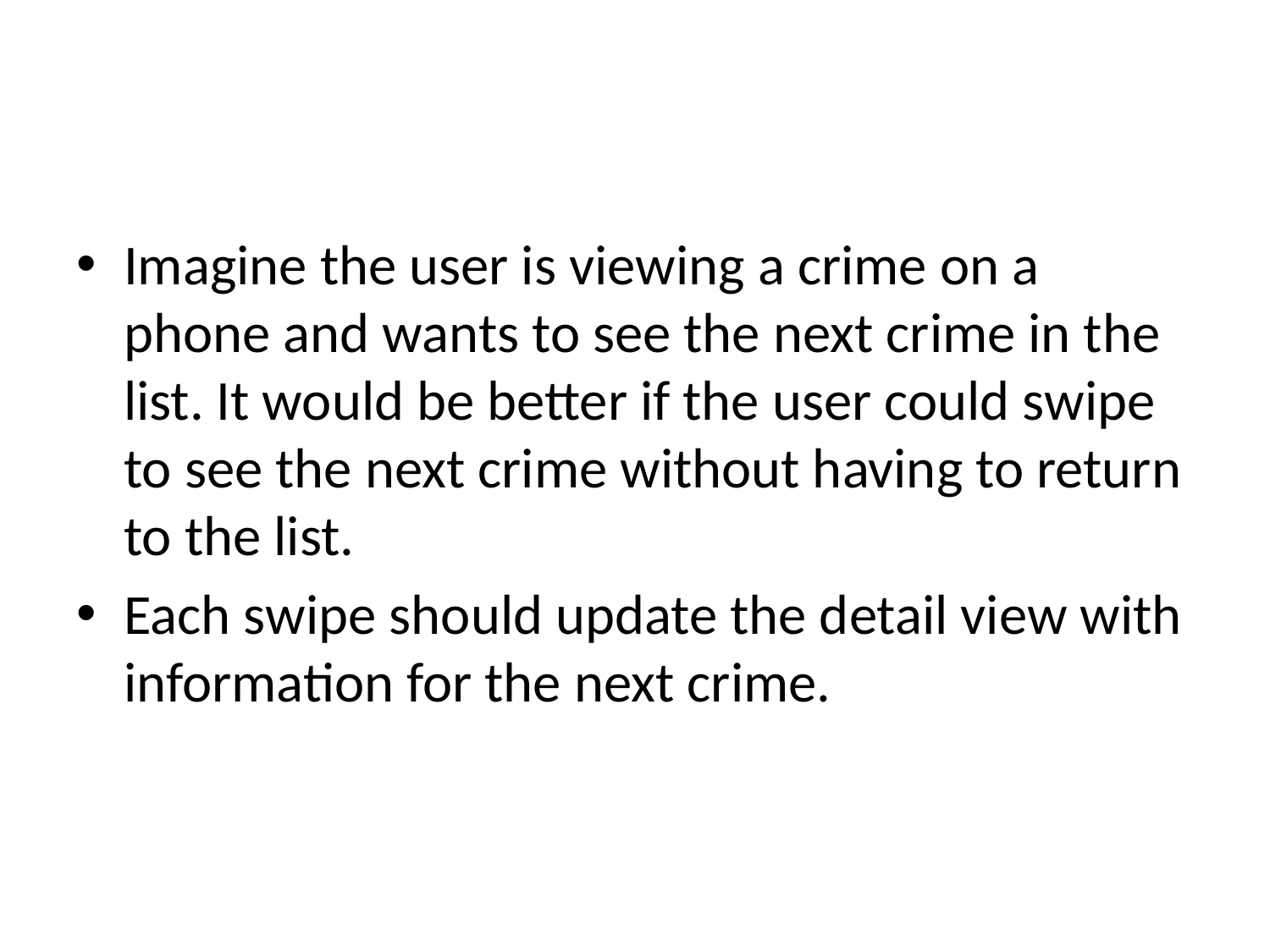

#
Imagine the user is viewing a crime on a phone and wants to see the next crime in the list. It would be better if the user could swipe to see the next crime without having to return to the list.
Each swipe should update the detail view with information for the next crime.